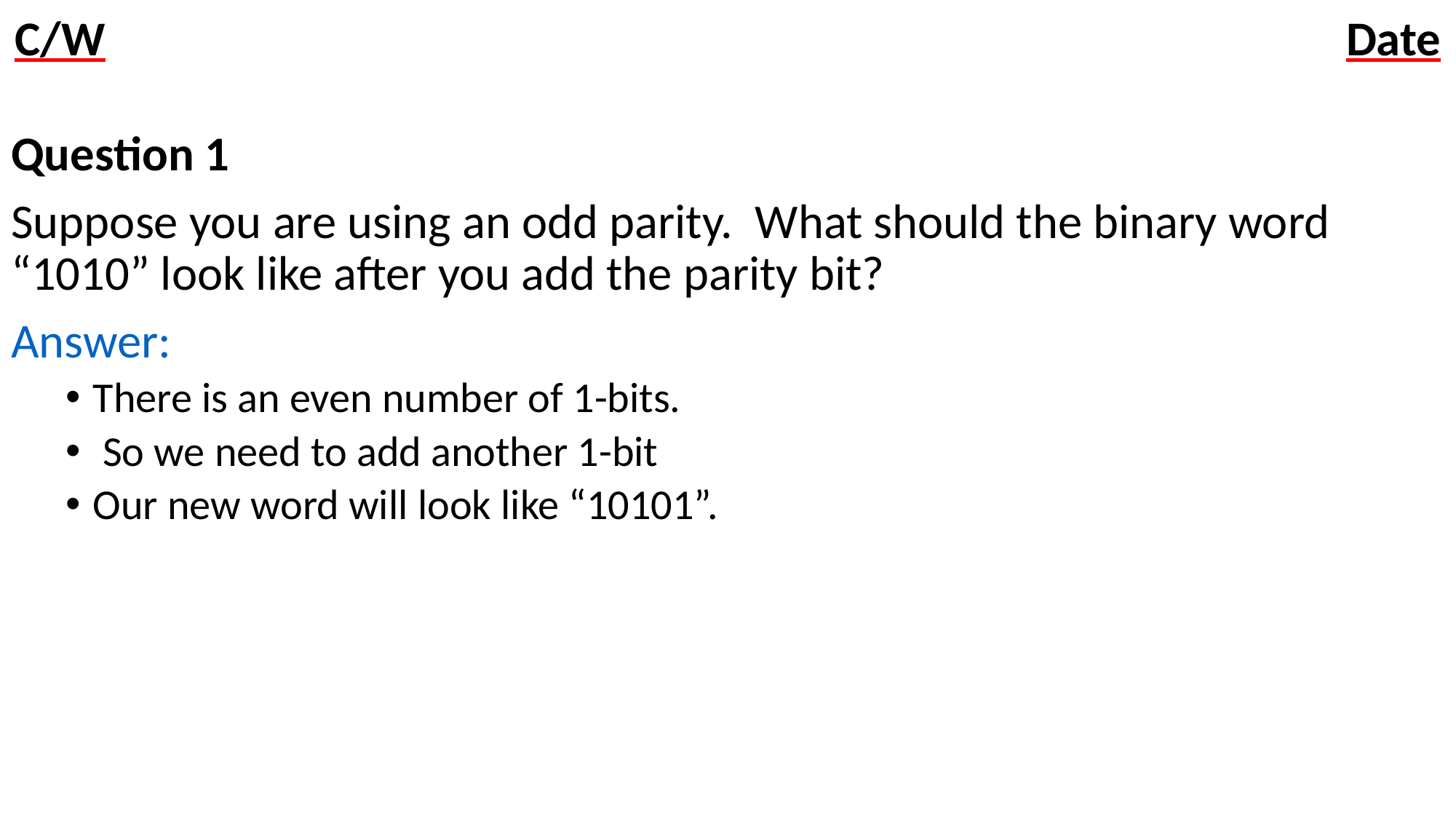

#

Question 1
Suppose you are using an odd parity.  What should the binary word “1010” look like after you add the parity bit?
Answer:
There is an even number of 1-bits.
 So we need to add another 1-bit
Our new word will look like “10101”.